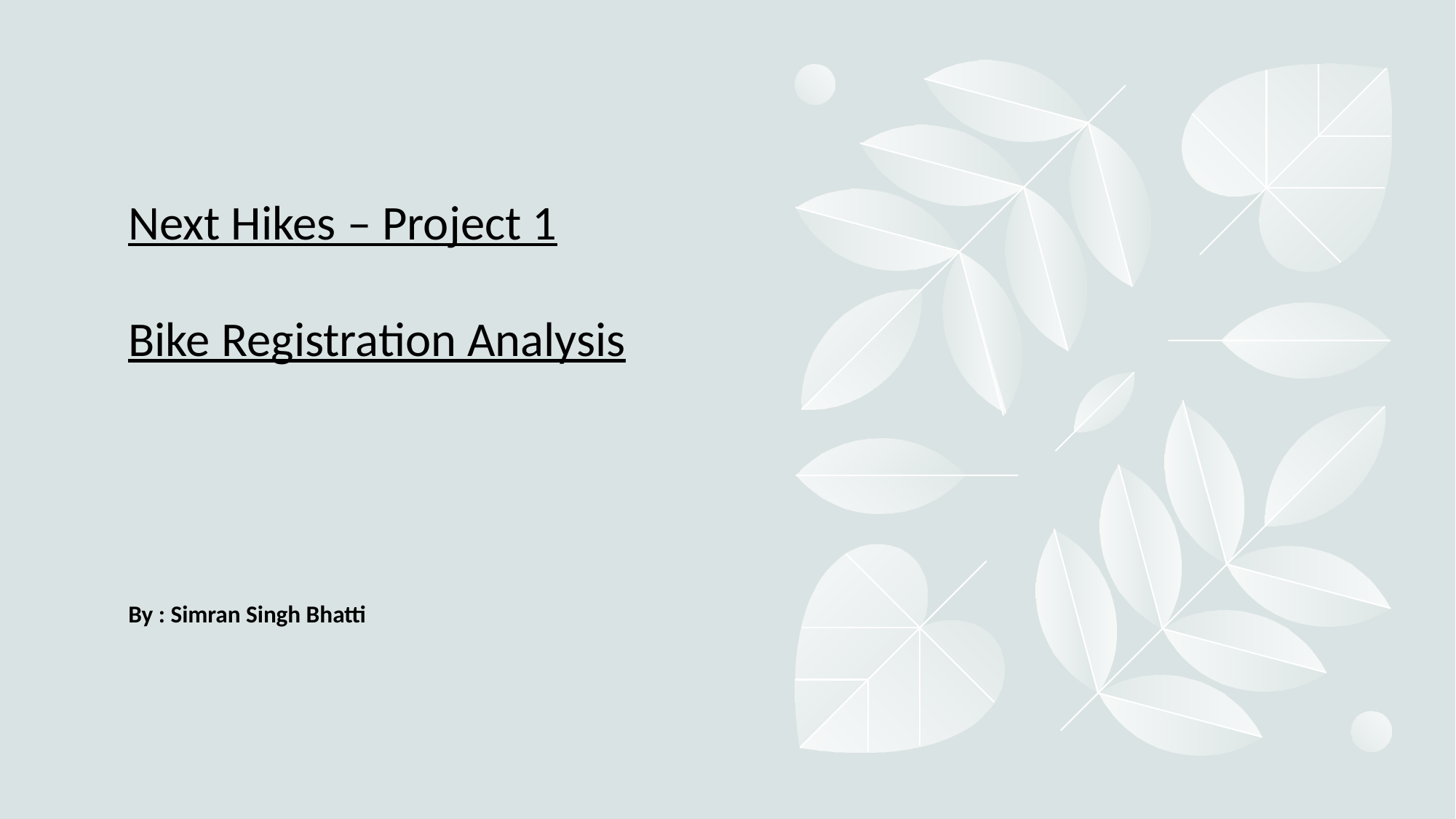

# Next Hikes – Project 1 Bike Registration Analysis By : Simran Singh Bhatti